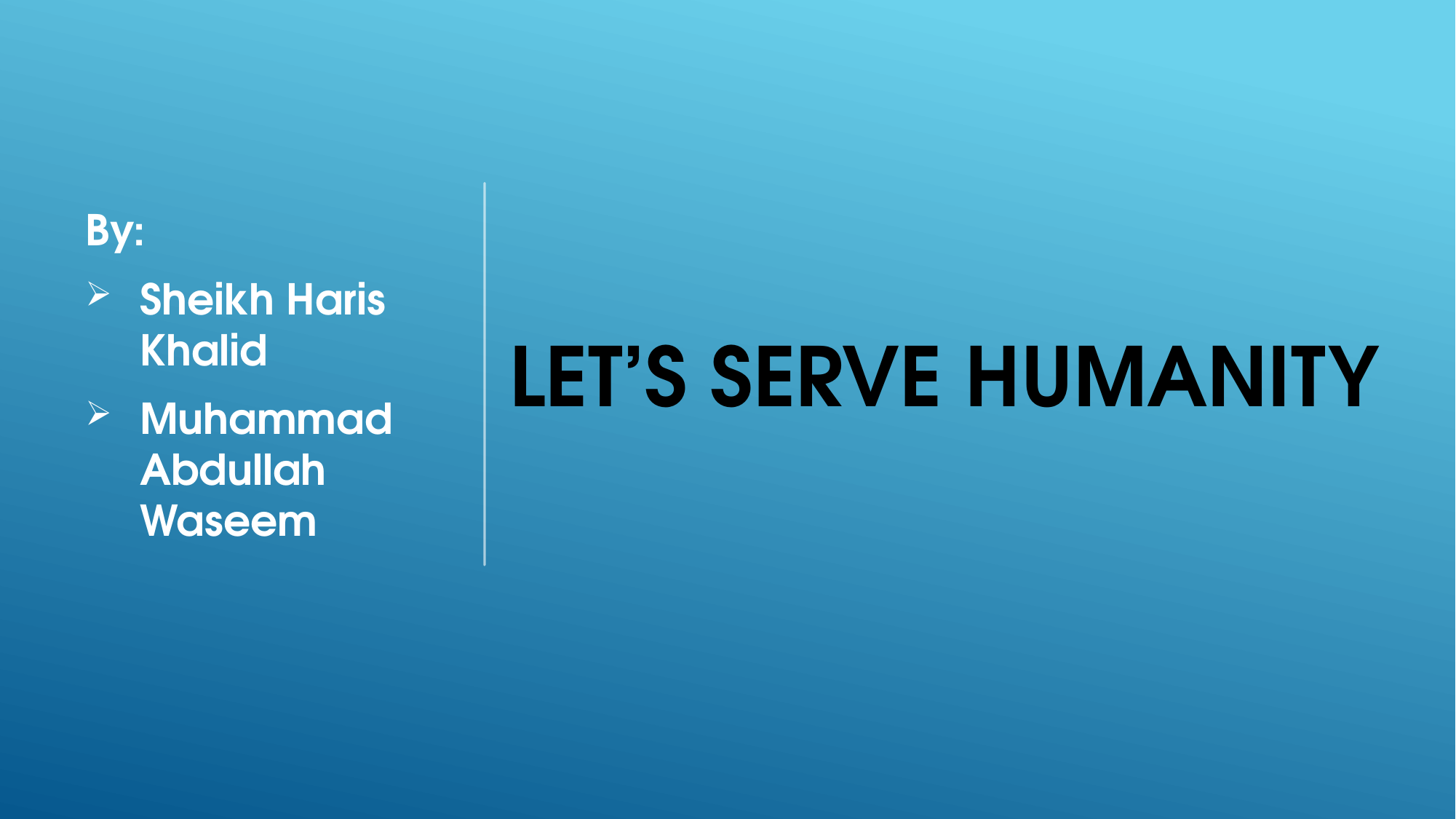

# Let’s serve humanity
By:
Sheikh Haris Khalid
Muhammad Abdullah Waseem